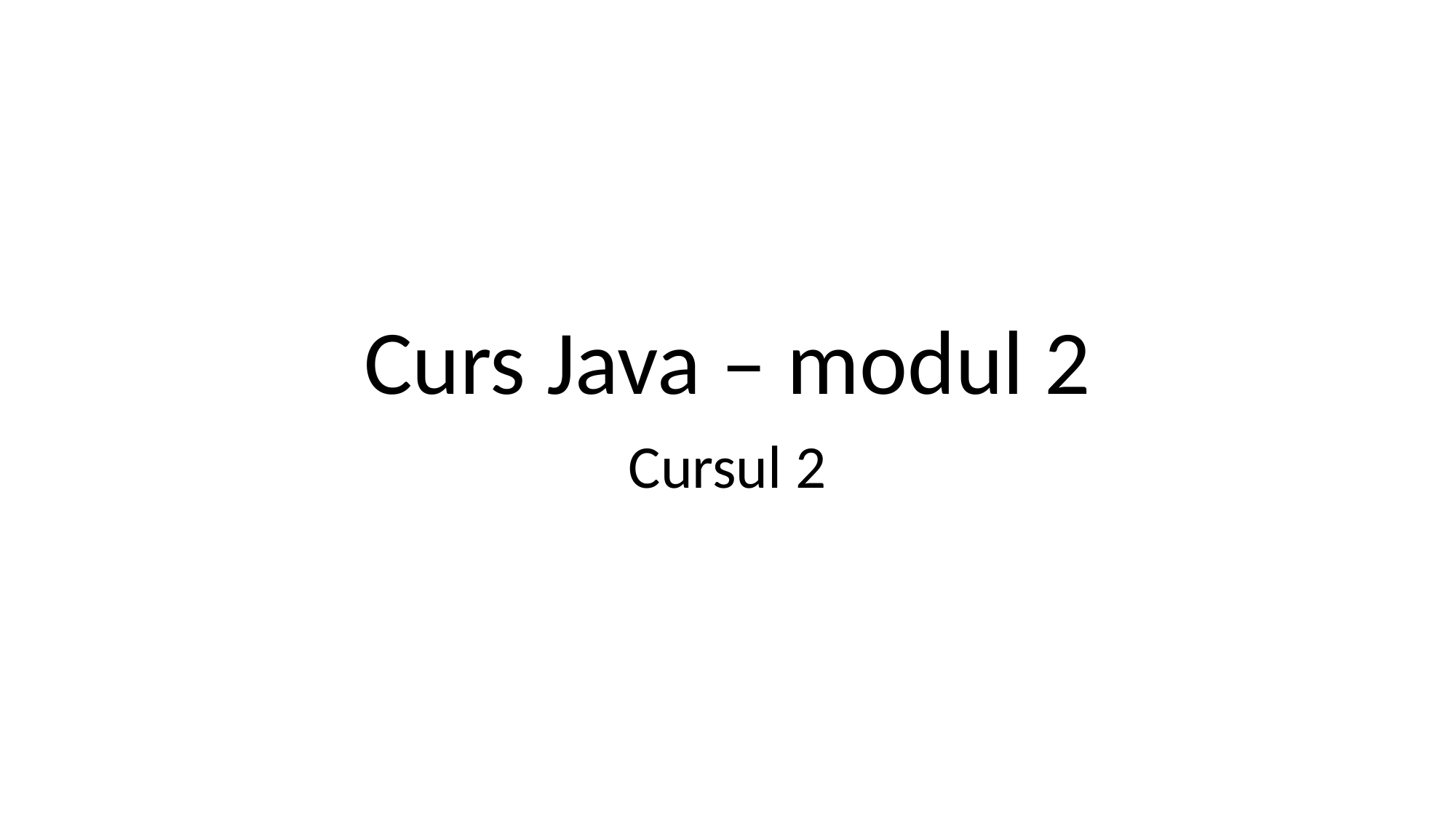

# Curs Java – modul 2
Cursul 2